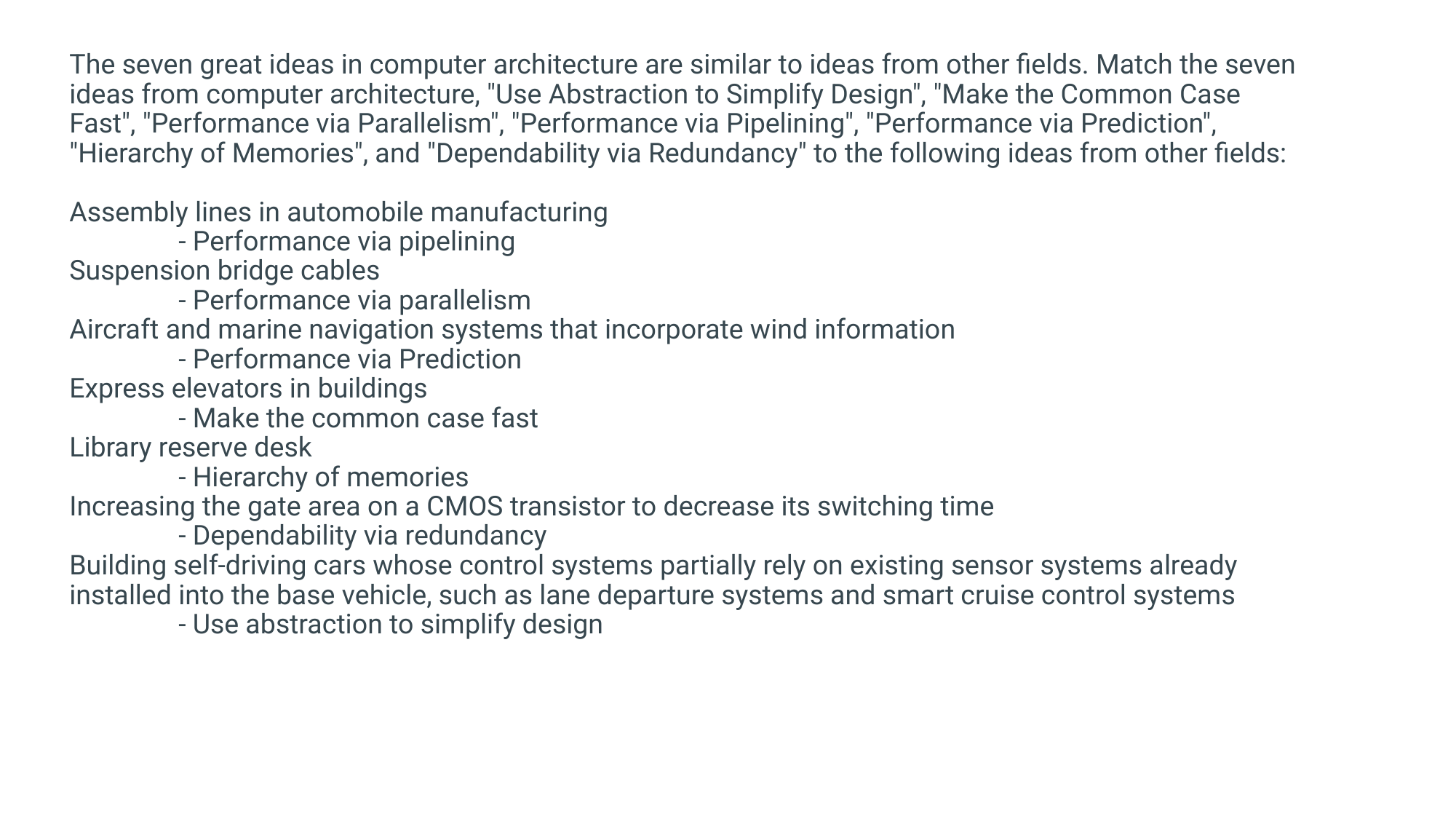

# The seven great ideas in computer architecture are similar to ideas from other fields. Match the seven ideas from computer architecture, "Use Abstraction to Simplify Design", "Make the Common Case Fast", "Performance via Parallelism", "Performance via Pipelining", "Performance via Prediction", "Hierarchy of Memories", and "Dependability via Redundancy" to the following ideas from other fields: Assembly lines in automobile manufacturing - Performance via pipelining Suspension bridge cables - Performance via parallelism Aircraft and marine navigation systems that incorporate wind information - Performance via Prediction Express elevators in buildings - Make the common case fast Library reserve desk - Hierarchy of memories Increasing the gate area on a CMOS transistor to decrease its switching time - Dependability via redundancy Building self-driving cars whose control systems partially rely on existing sensor systems already installed into the base vehicle, such as lane departure systems and smart cruise control systems - Use abstraction to simplify design